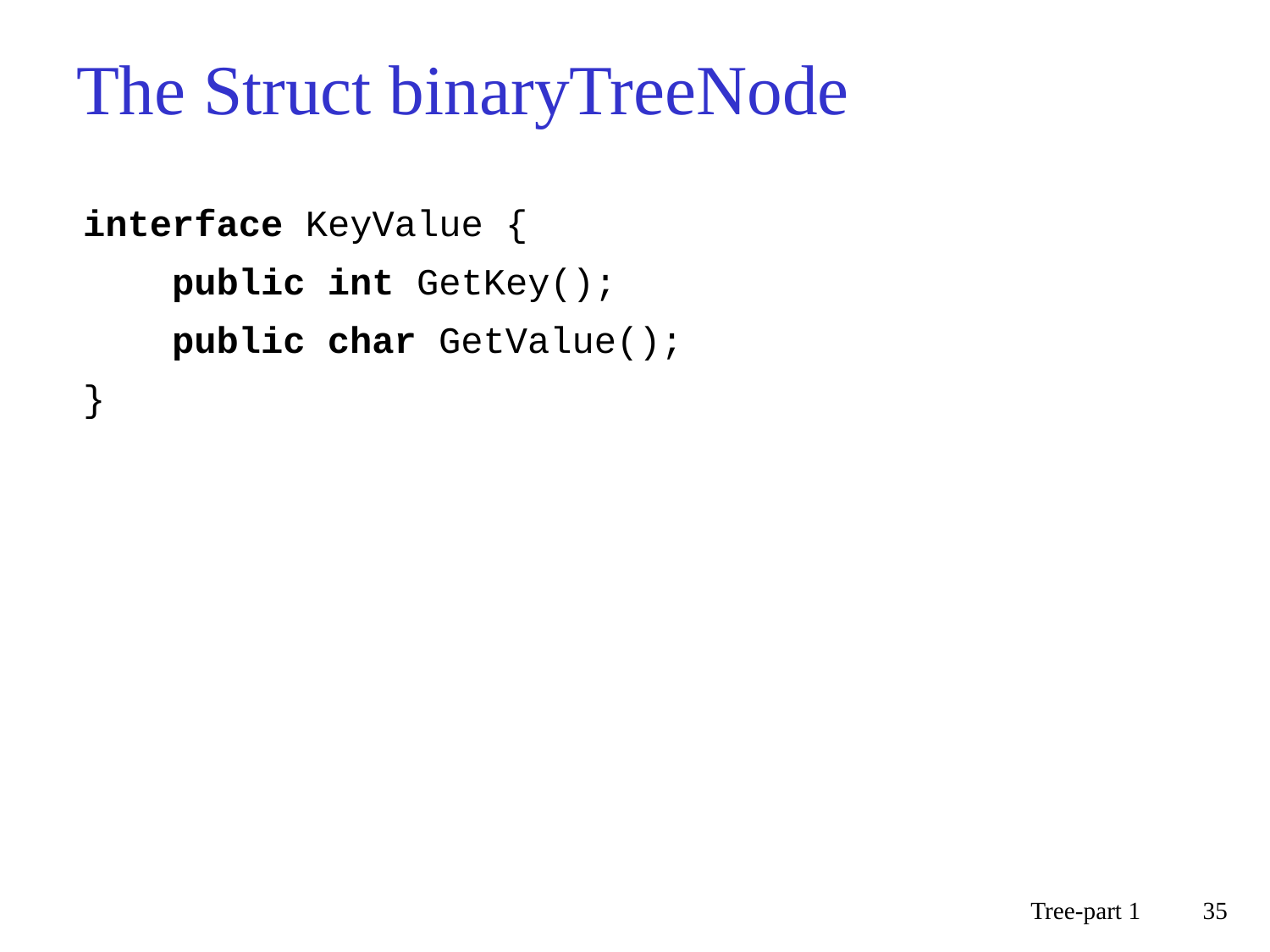

# The Struct binaryTreeNode
interface KeyValue {
    public int GetKey();
    public char GetValue();
}
Tree-part 1
35